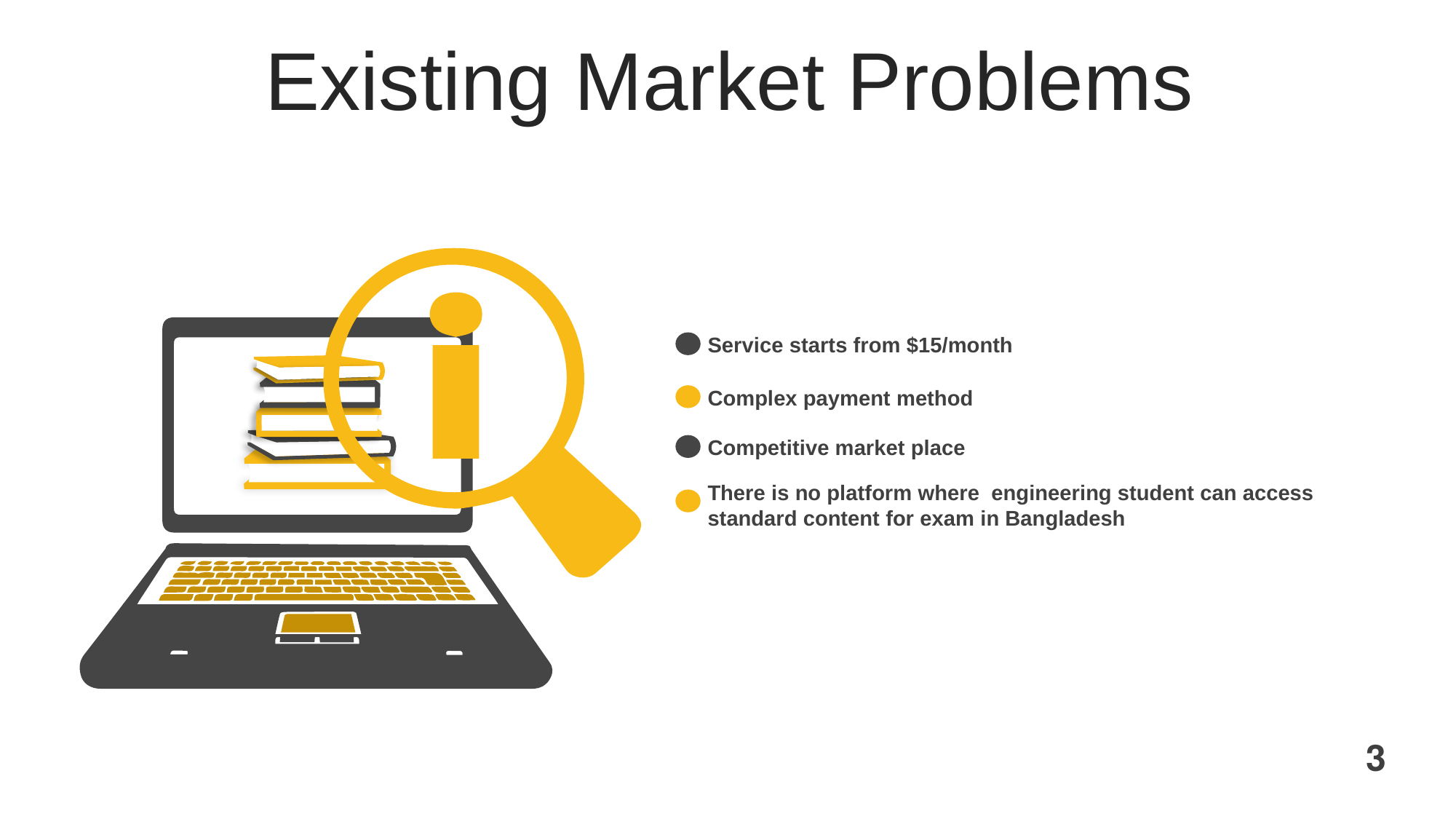

Existing Market Problems

Service starts from $15/month

Complex payment method

Competitive market place

There is no platform where  engineering student can access standard content for exam in Bangladesh

3